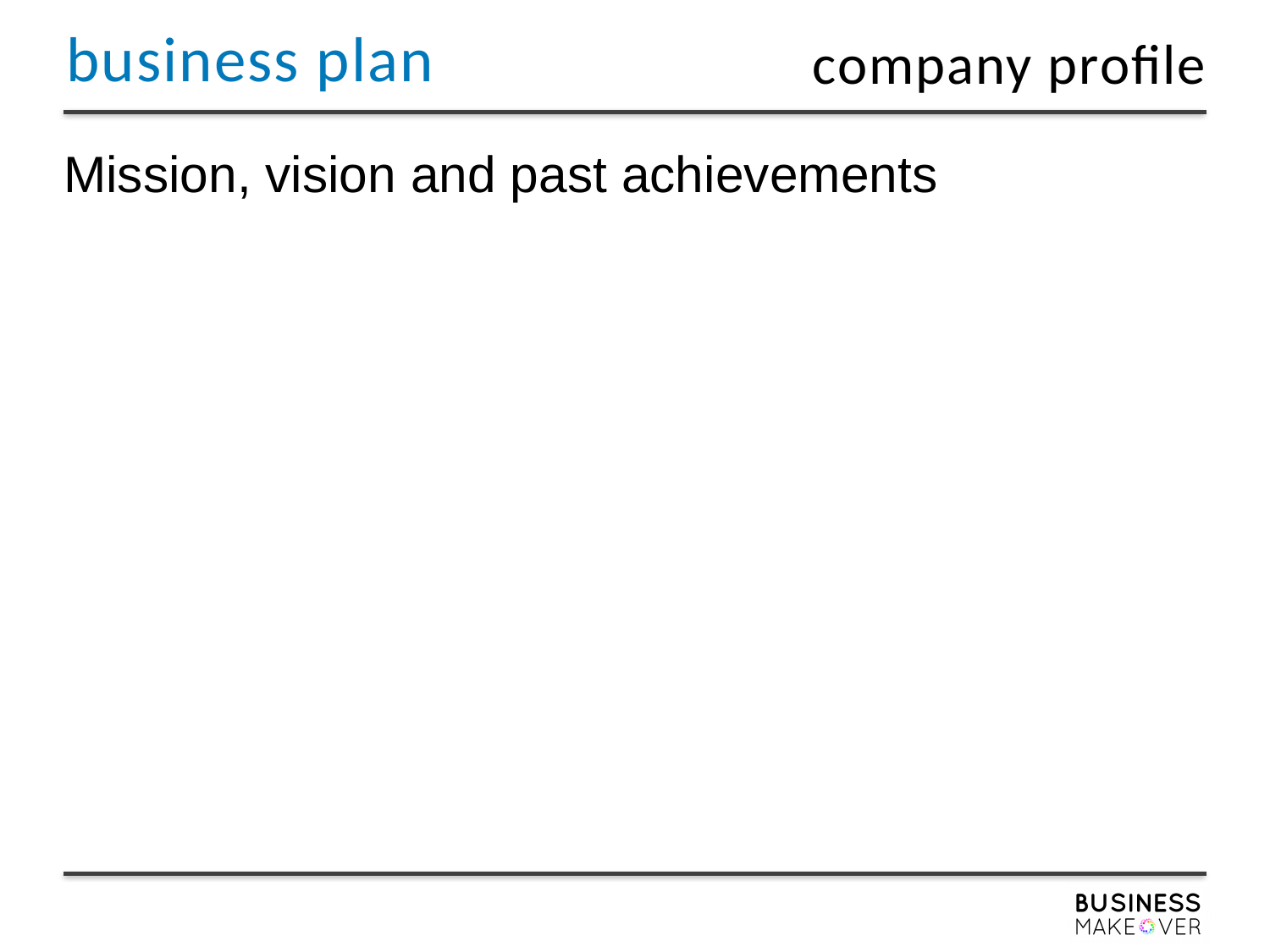

company profile
# Mission, vision and past achievements